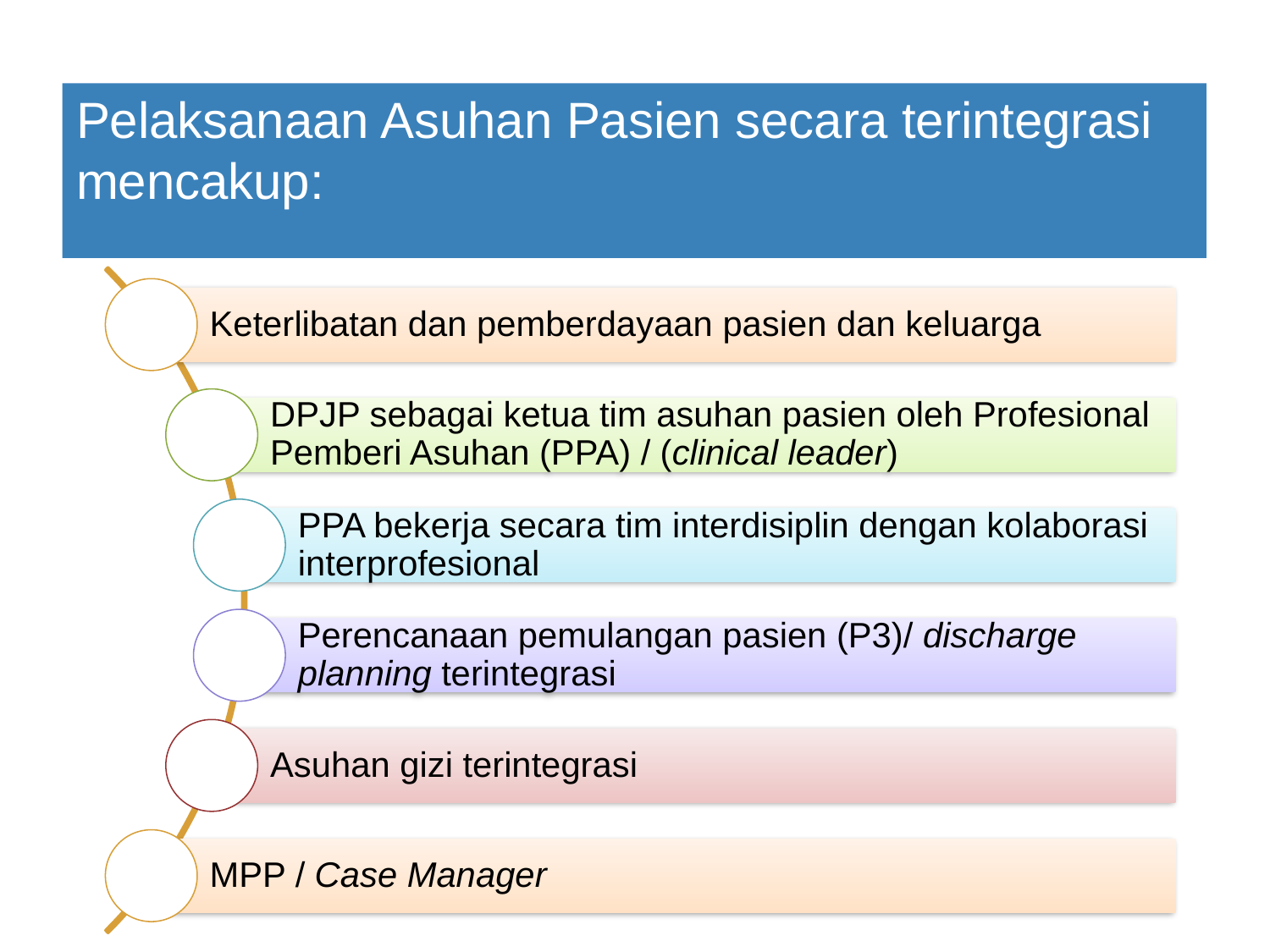

# Pelaksanaan Asuhan Pasien secara terintegrasi mencakup:
Keterlibatan dan pemberdayaan pasien dan keluarga
DPJP sebagai ketua tim asuhan pasien oleh Profesional Pemberi Asuhan (PPA) / (clinical leader)
PPA bekerja secara tim interdisiplin dengan kolaborasi interprofesional
Perencanaan pemulangan pasien (P3)/ discharge planning terintegrasi
Asuhan gizi terintegrasi
MPP / Case Manager